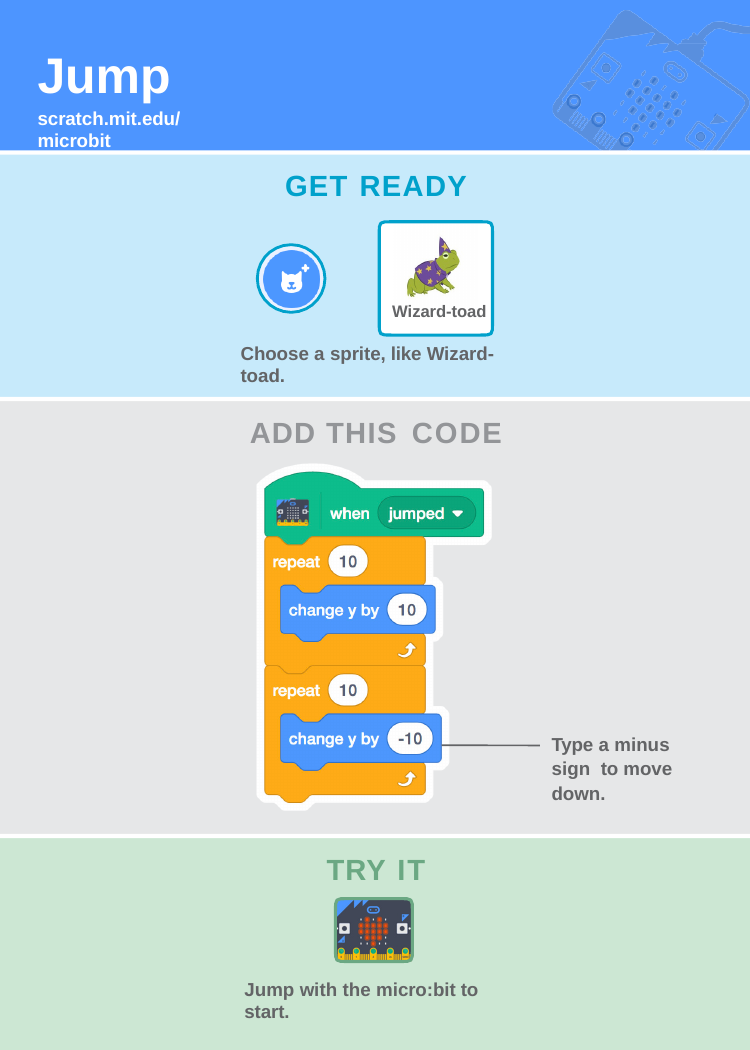

# Jump
scratch.mit.edu/microbit
A
B

GET READY

Wizard-toad

Choose a sprite, like Wizard-toad.

ADD THIS CODE

Type a minus sign  to move down.

TRY IT

Jump with the micro:bit to start.